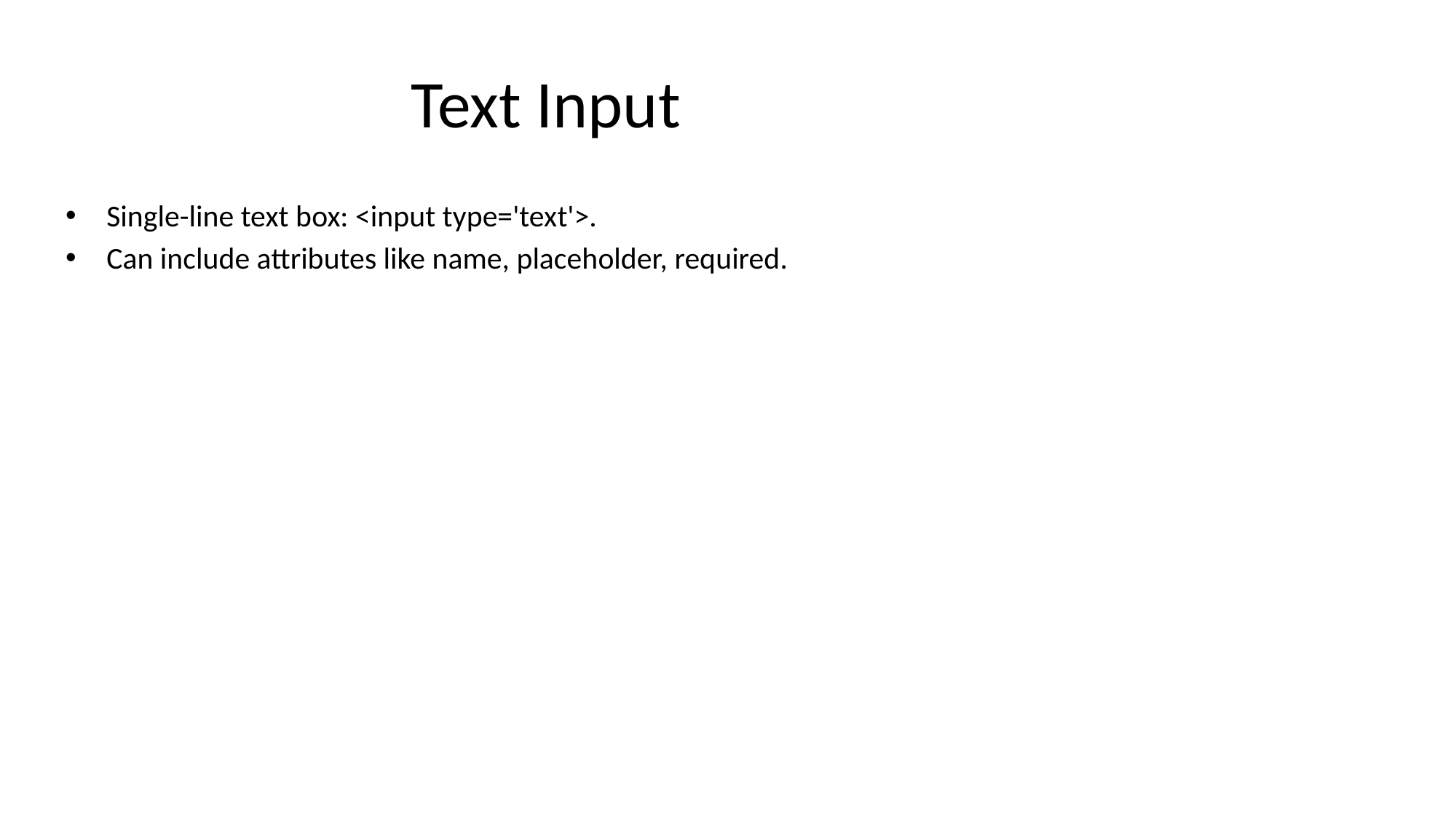

# Text Input
Single-line text box: <input type='text'>.
Can include attributes like name, placeholder, required.